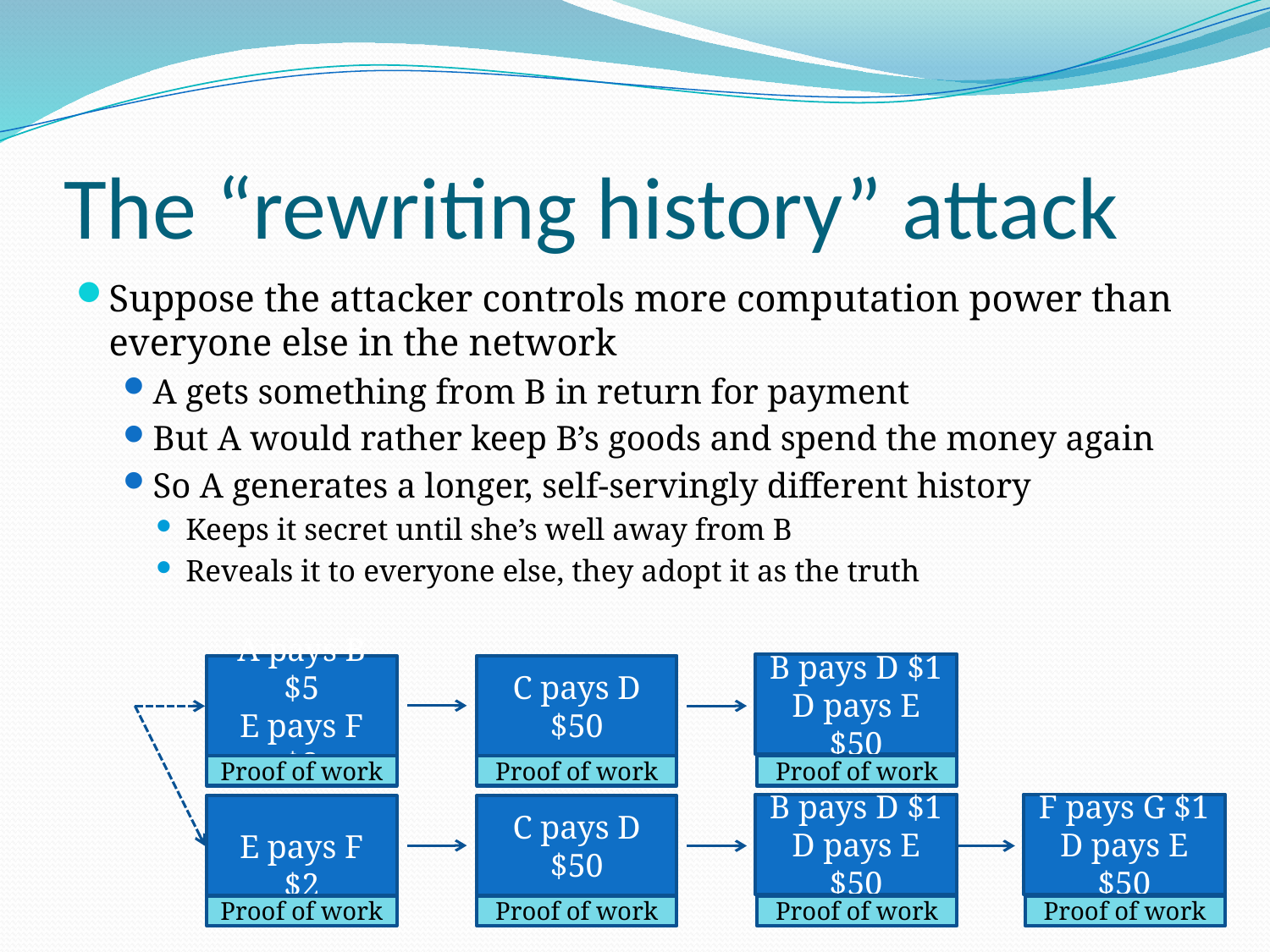

# The “rewriting history” attack
Suppose the attacker controls more computation power than everyone else in the network
A gets something from B in return for payment
But A would rather keep B’s goods and spend the money again
So A generates a longer, self-servingly different history
Keeps it secret until she’s well away from B
Reveals it to everyone else, they adopt it as the truth
B pays D $1
D pays E $50
A pays B $5
E pays F $2
C pays D $50
Proof of work
Proof of work
Proof of work
B pays D $1
D pays E $50
F pays G $1
D pays E $50

E pays F $2
C pays D $50
Proof of work
Proof of work
Proof of work
Proof of work